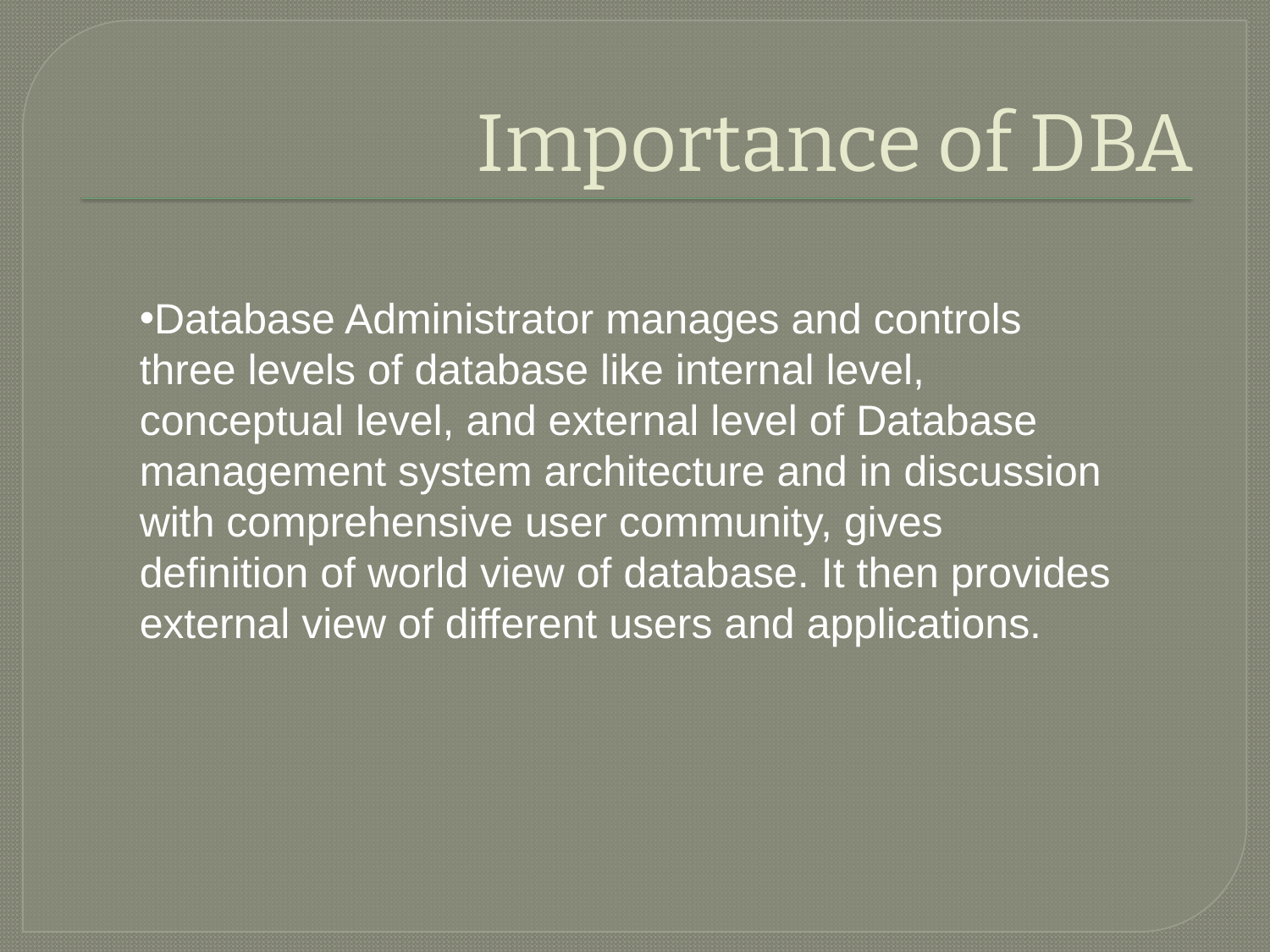

# Importance of DBA
Database Administrator manages and controls three levels of database like internal level, conceptual level, and external level of Database management system architecture and in discussion with comprehensive user community, gives definition of world view of database. It then provides external view of different users and applications.